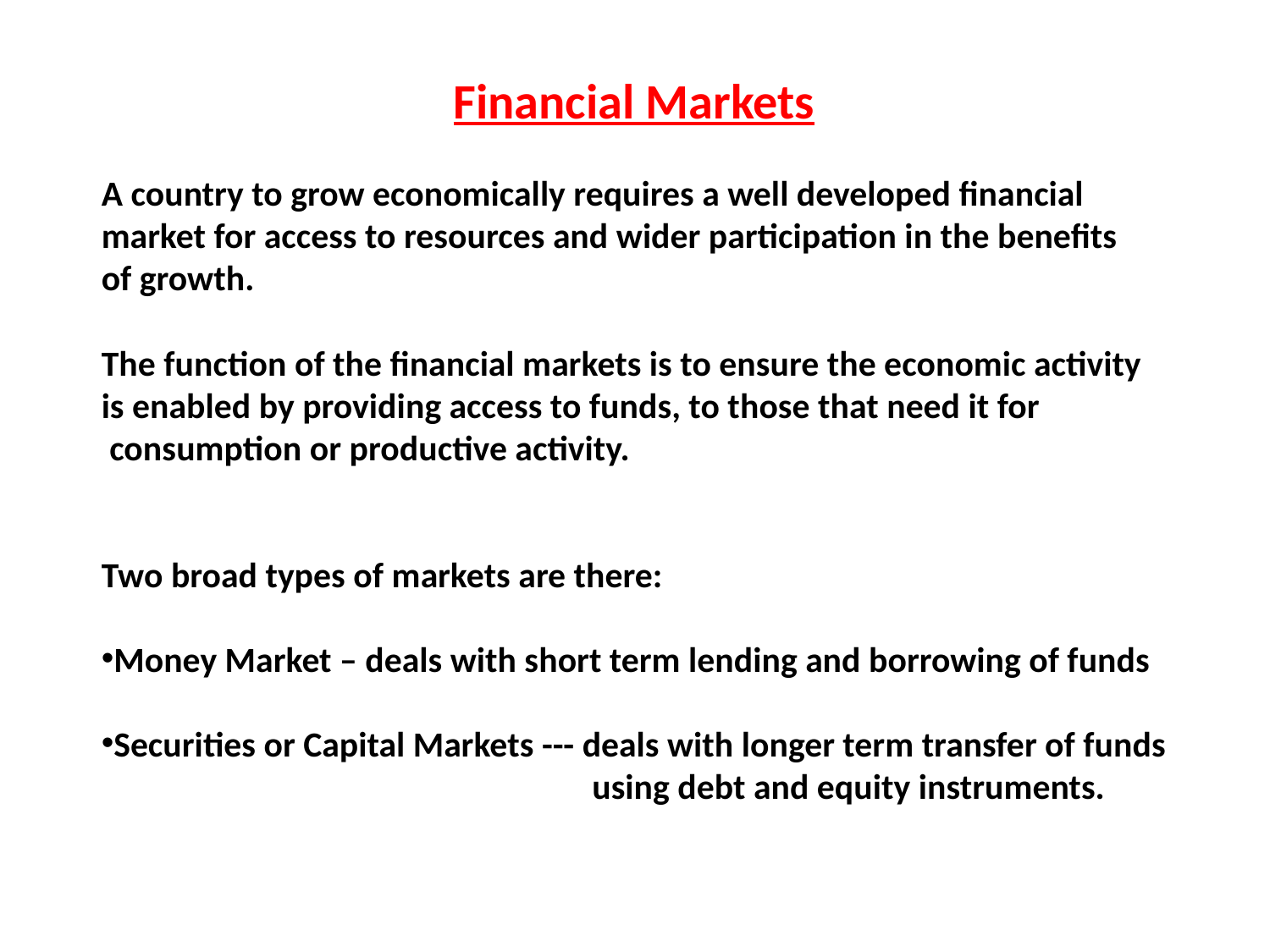

Financial Markets

A country to grow economically requires a well developed financial
market for access to resources and wider participation in the benefits
of growth.

The function of the financial markets is to ensure the economic activity
is enabled by providing access to funds, to those that need it for
 consumption or productive activity.

Two broad types of markets are there:

Money Market – deals with short term lending and borrowing of funds

Securities or Capital Markets --- deals with longer term transfer of funds
                                                             using debt and equity instruments.